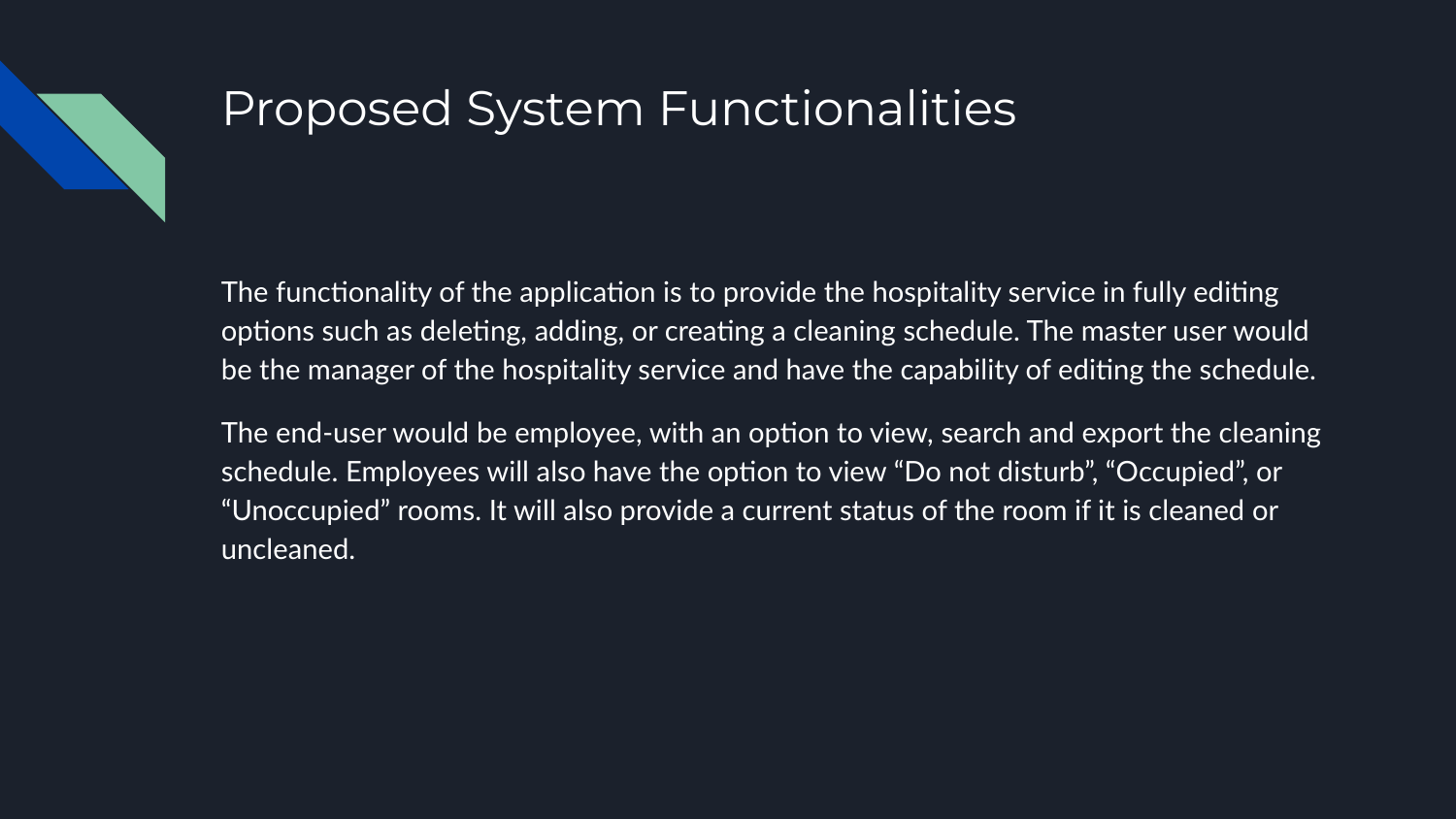

# Proposed System Functionalities
The functionality of the application is to provide the hospitality service in fully editing options such as deleting, adding, or creating a cleaning schedule. The master user would be the manager of the hospitality service and have the capability of editing the schedule.
The end-user would be employee, with an option to view, search and export the cleaning schedule. Employees will also have the option to view “Do not disturb”, “Occupied”, or “Unoccupied” rooms. It will also provide a current status of the room if it is cleaned or uncleaned.